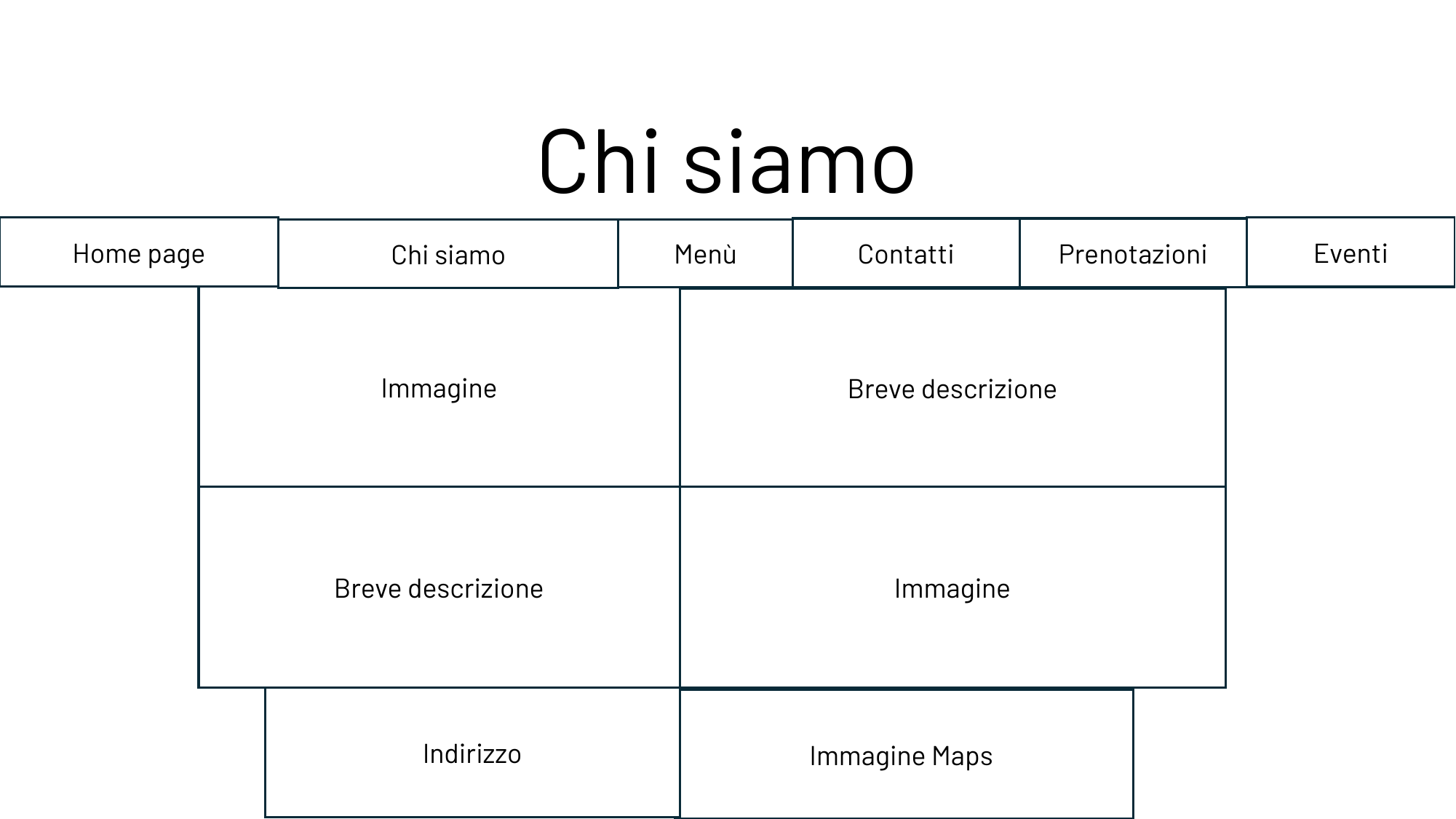

# Chi siamo
Eventi
Home page
Pagina aggiuntiva?
Contatti
Prenotazioni
Chi siamo
Menù
Immagine
Breve descrizione
Immagine
Breve descrizione
Indirizzo
Immagine Maps